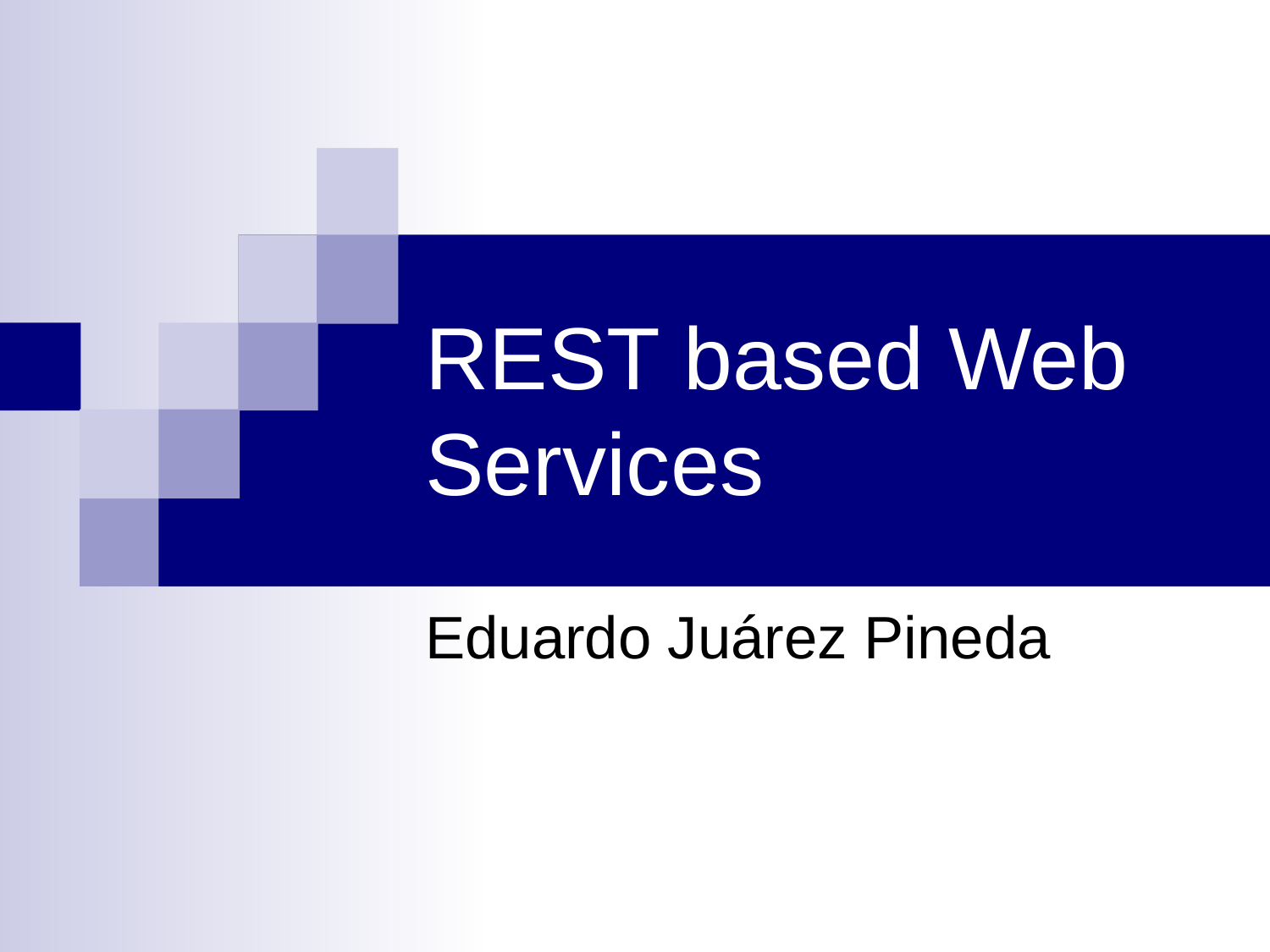

# REST based Web Services
Eduardo Juárez Pineda